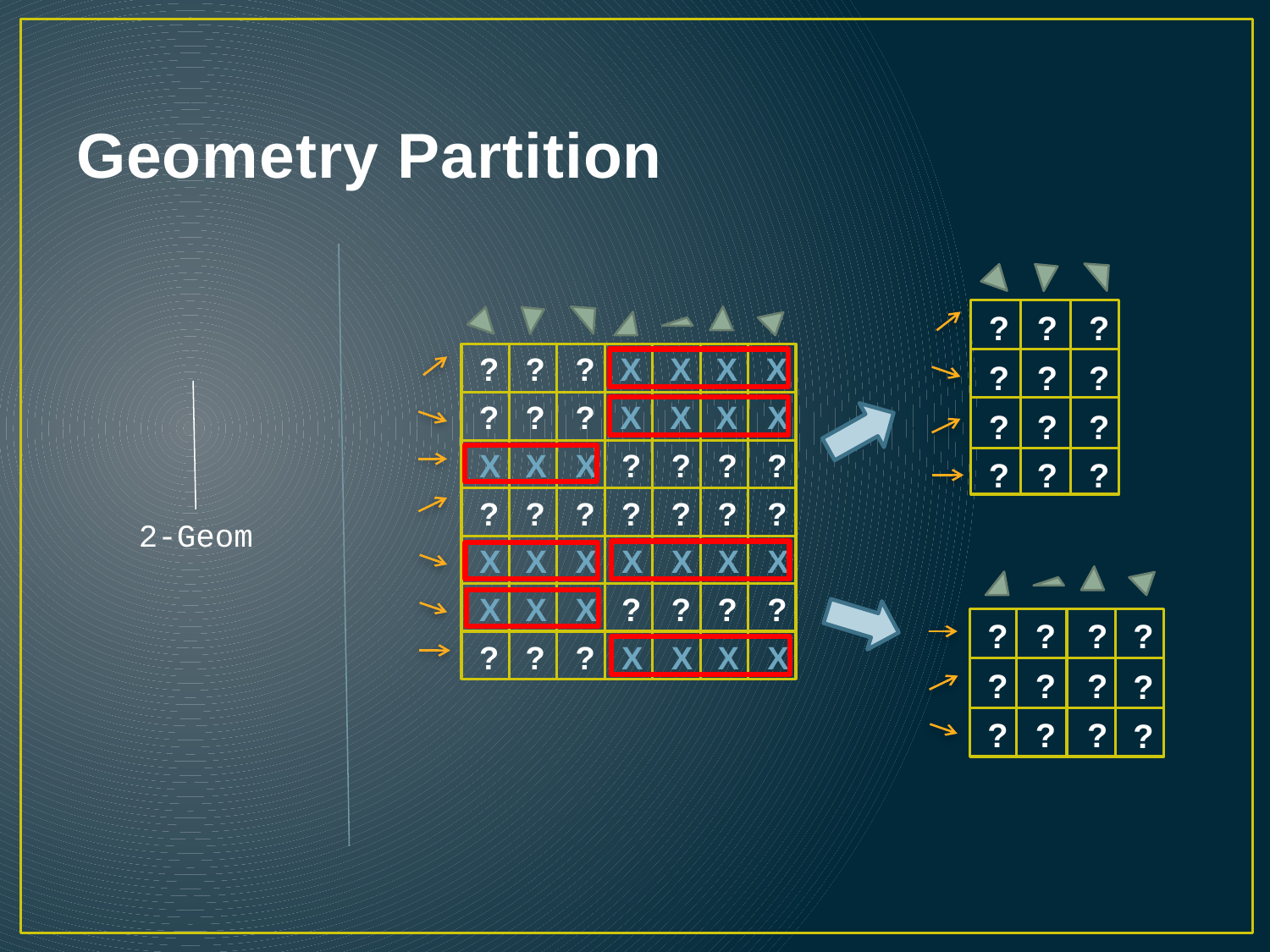

# Geometry Partition

?
?
?
?
?
?
?
?
?
?
?
?

?
?
?
X
X
X
X
X
X
X
?
?
?
X
X
X
X
?
?
?
?
?
?
?
?
?
?
?
X
X
X
X
X
X
X
X
X
X
?
?
?
?
?
?
?
X
X
X
X

?
?
?
?
?
?
?
?
?
?
?
?

2-Geom